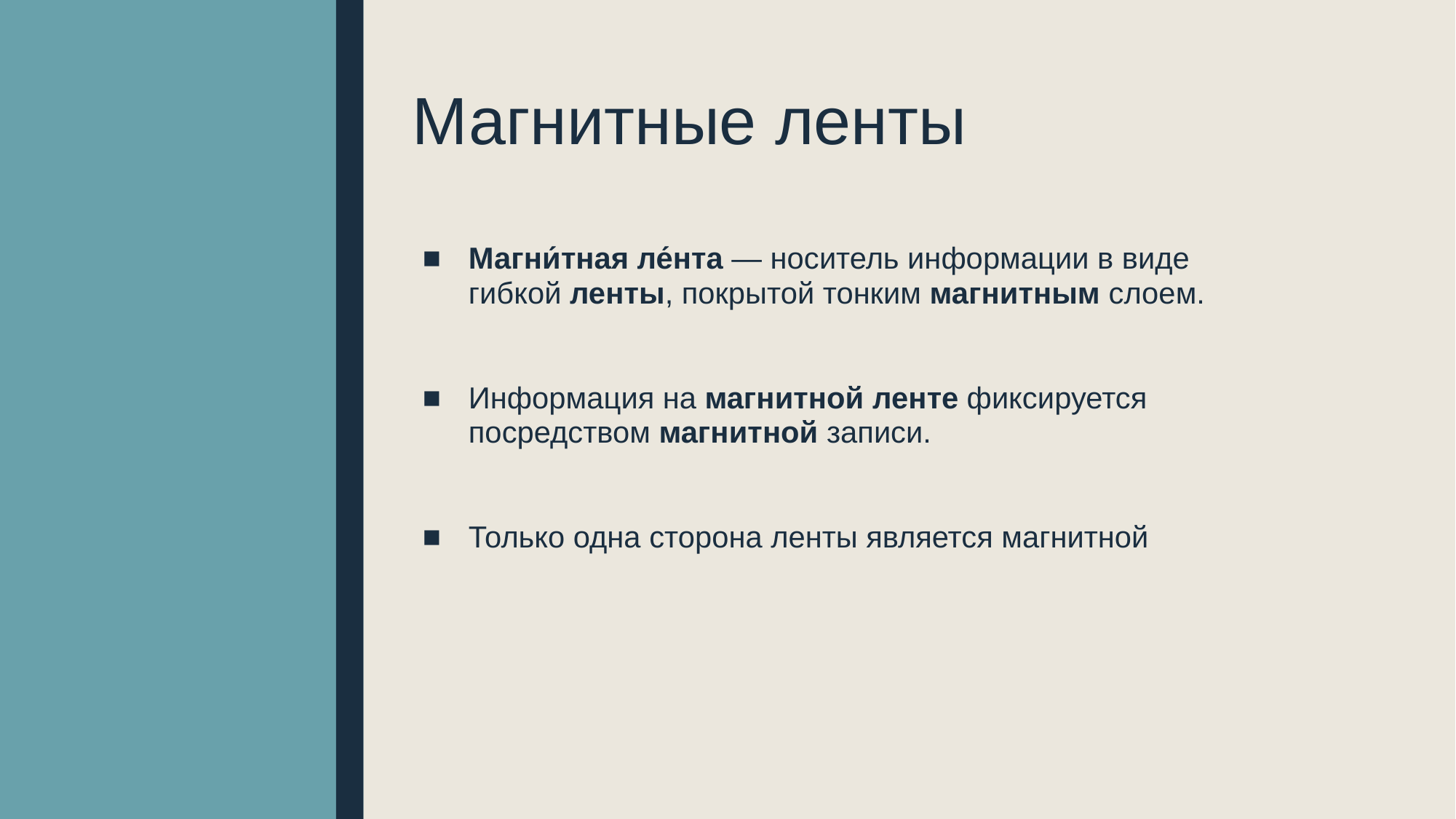

# Магнитные ленты
Магни́тная ле́нта — носитель информации в виде гибкой ленты, покрытой тонким магнитным слоем.

Информация на магнитной ленте фиксируется посредством магнитной записи.

Только одна сторона ленты является магнитной